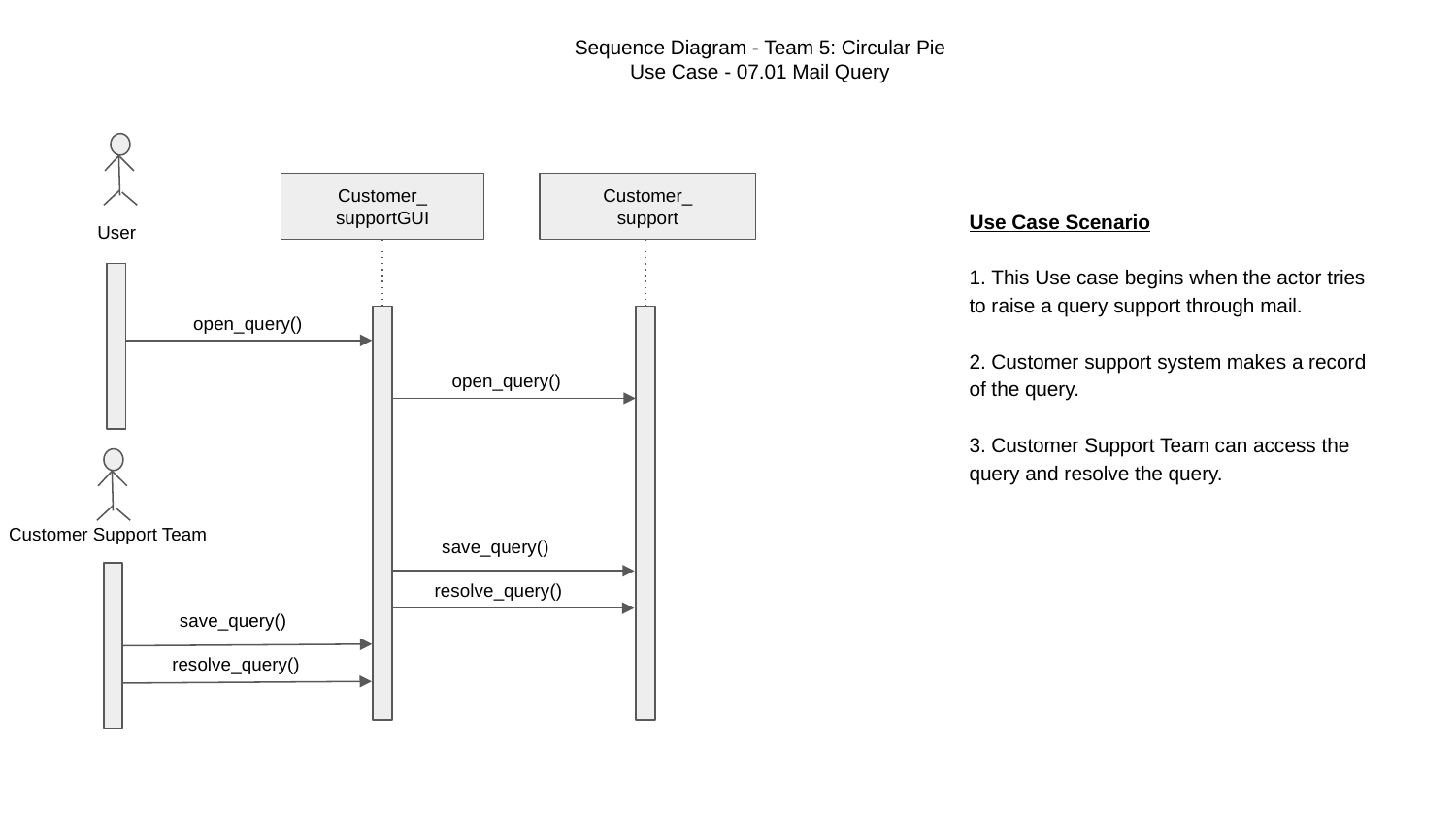

Sequence Diagram - Team 5: Circular Pie
Use Case - 07.01 Mail Query

Customer_
support
Customer_
supportGUI
Use Case Scenario

1. This Use case begins when the actor tries to raise a query support through mail.

2. Customer support system makes a record of the query.

3. Customer Support Team can access the query and resolve the query.

User

open_query()

open_query()

Customer Support Team
save_query()

resolve_query()
save_query()
resolve_query()